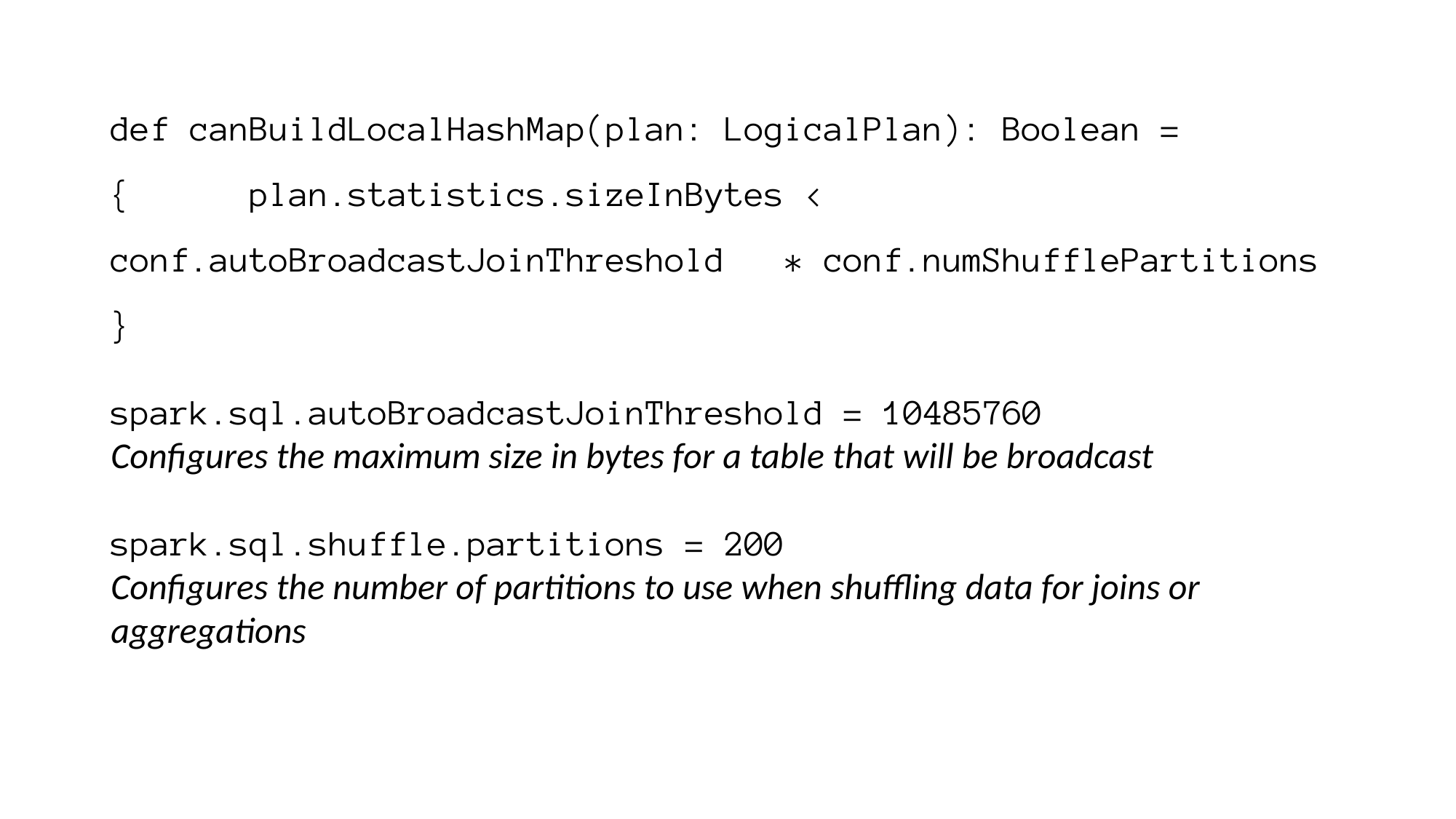

def canBuildLocalHashMap(plan: LogicalPlan): Boolean = {      plan.statistics.sizeInBytes < conf.autoBroadcastJoinThreshold   * conf.numShufflePartitions
}

spark.sql.autoBroadcastJoinThreshold = 10485760
Configures the maximum size in bytes for a table that will be broadcast

spark.sql.shuffle.partitions = 200
Configures the number of partitions to use when shuffling data for joins or aggregations